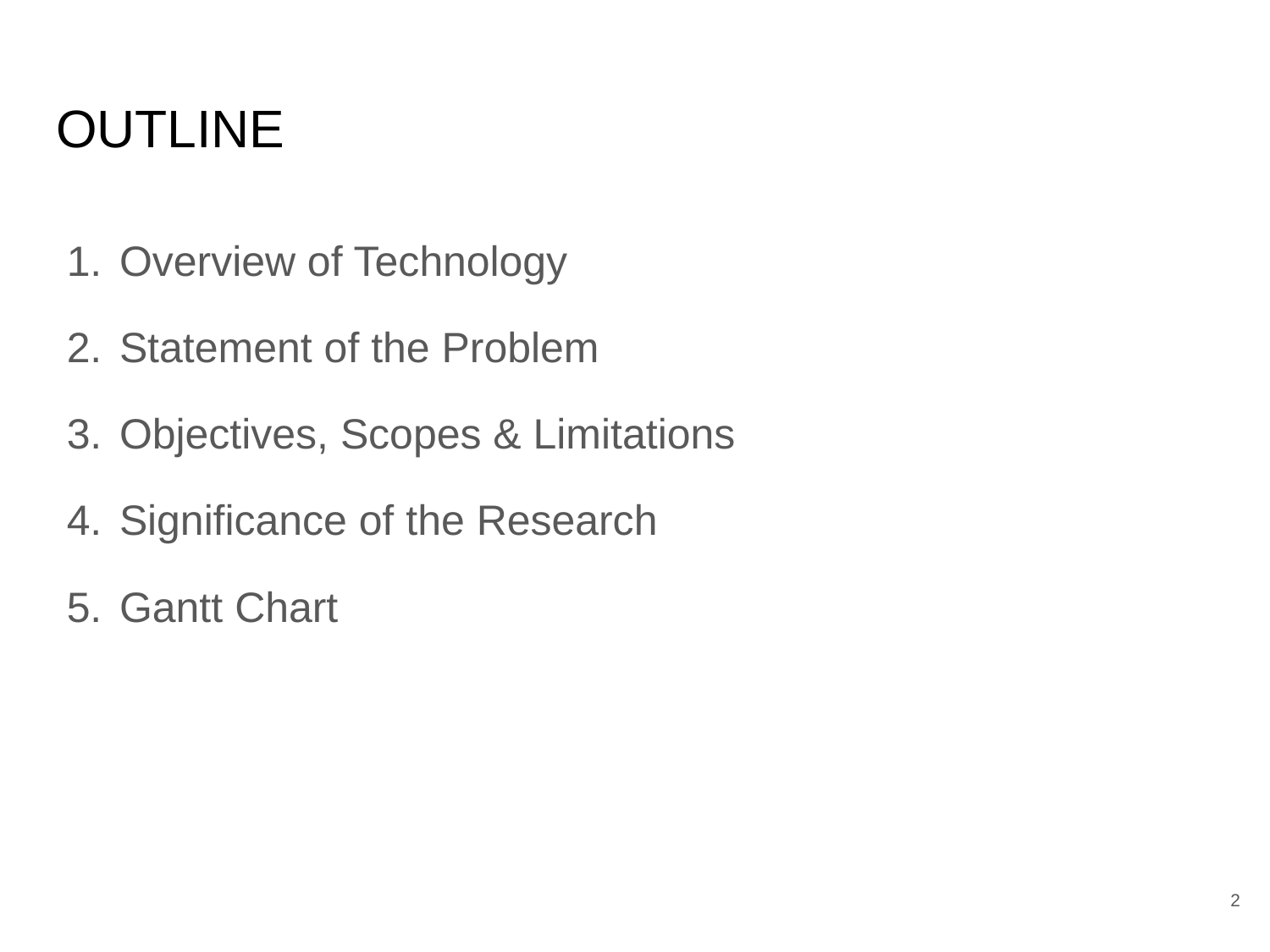

# OUTLINE
Overview of Technology
Statement of the Problem
Objectives, Scopes & Limitations
Significance of the Research
Gantt Chart
2